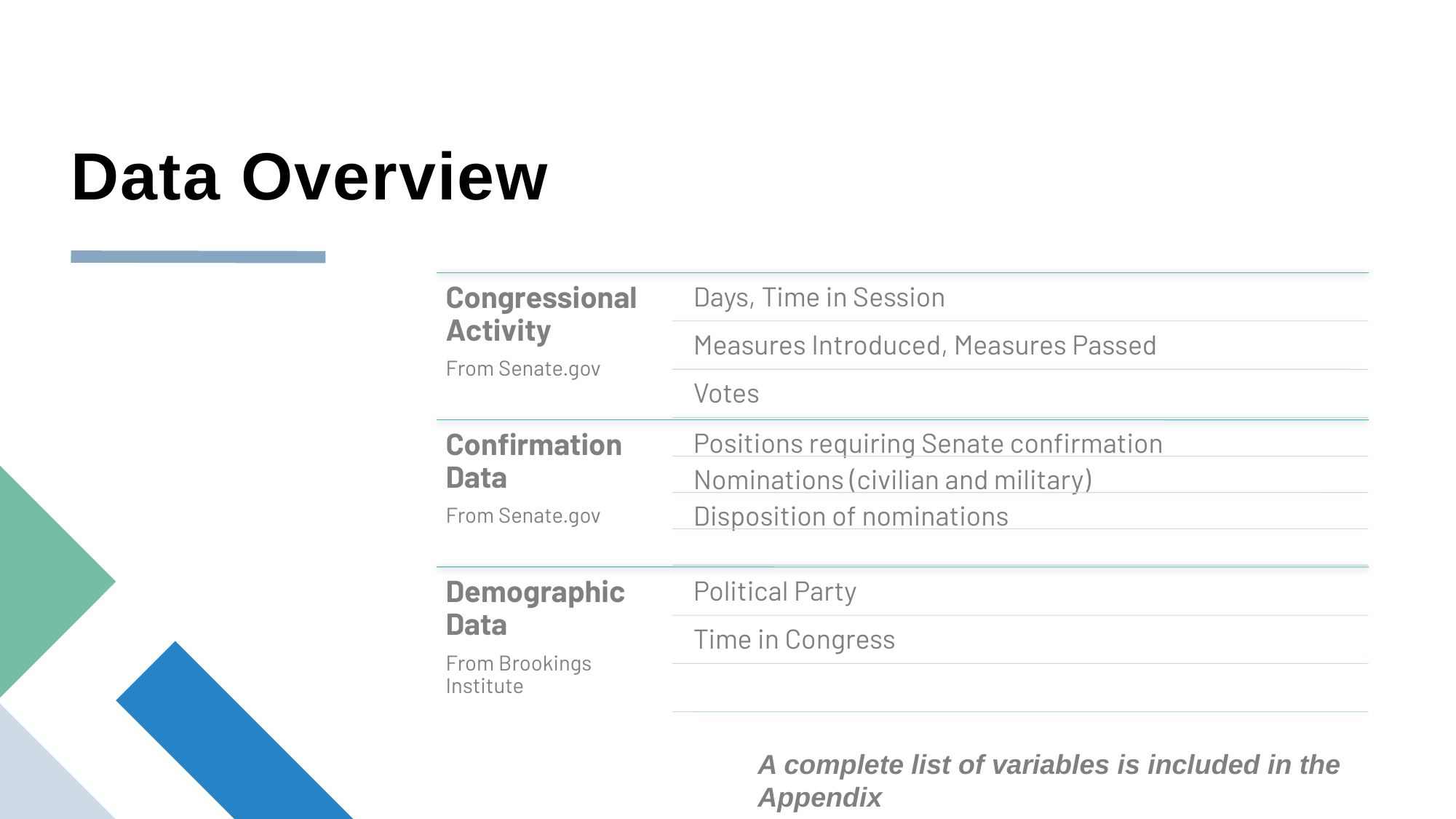

# Data Overview
Congressional Activity
From Senate.gov
Days, Time in Session
Measures Introduced, Measures Passed
Votes
Confirmation Data
From Senate.gov
Positions requiring Senate confirmation
Nominations (civilian and military)
Disposition of nominations

Demographic Data
From Brookings Institute
Political Party
Time in Congress

A complete list of variables is included in the Appendix